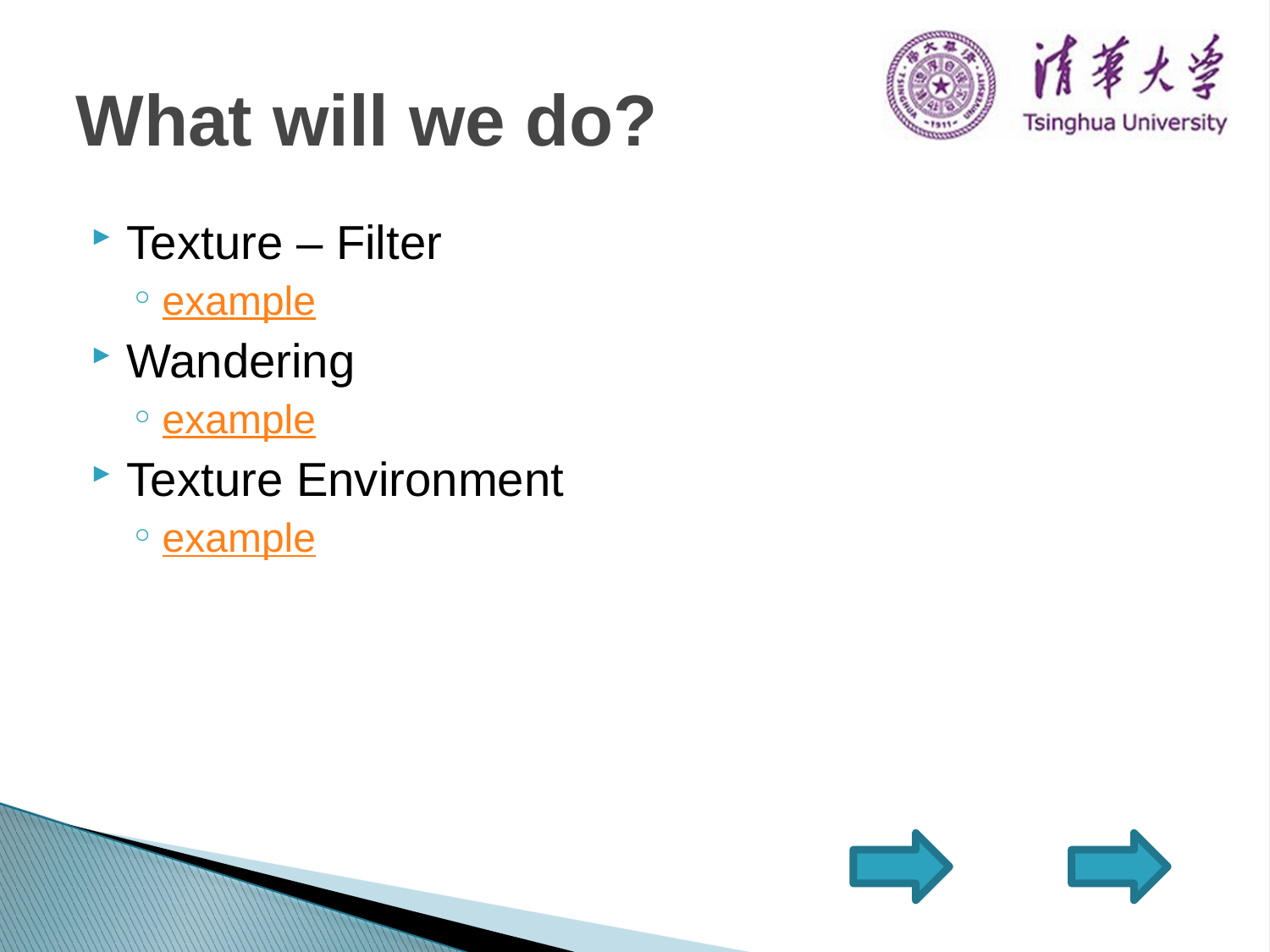

# What will we do?
Texture – Filter
example
Wandering
example
Texture Environment
example